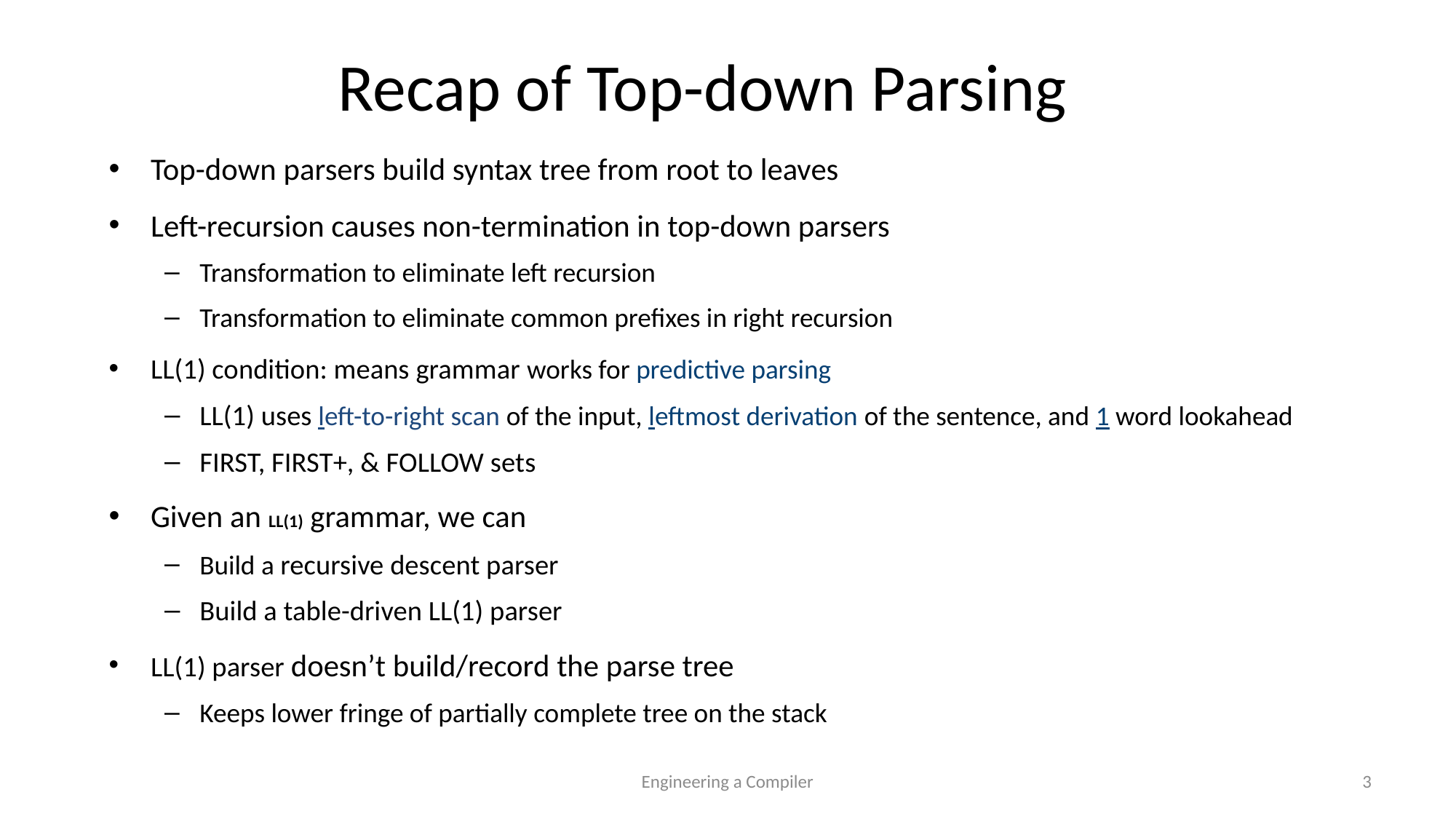

# Recap of Top-down Parsing
Top-down parsers build syntax tree from root to leaves
Left-recursion causes non-termination in top-down parsers
Transformation to eliminate left recursion
Transformation to eliminate common prefixes in right recursion
LL(1) condition: means grammar works for predictive parsing
LL(1) uses left-to-right scan of the input, leftmost derivation of the sentence, and 1 word lookahead
FIRST, FIRST+, & FOLLOW sets
Given an LL(1) grammar, we can
Build a recursive descent parser
Build a table-driven LL(1) parser
LL(1) parser doesn’t build/record the parse tree
Keeps lower fringe of partially complete tree on the stack

Engineering a Compiler
3